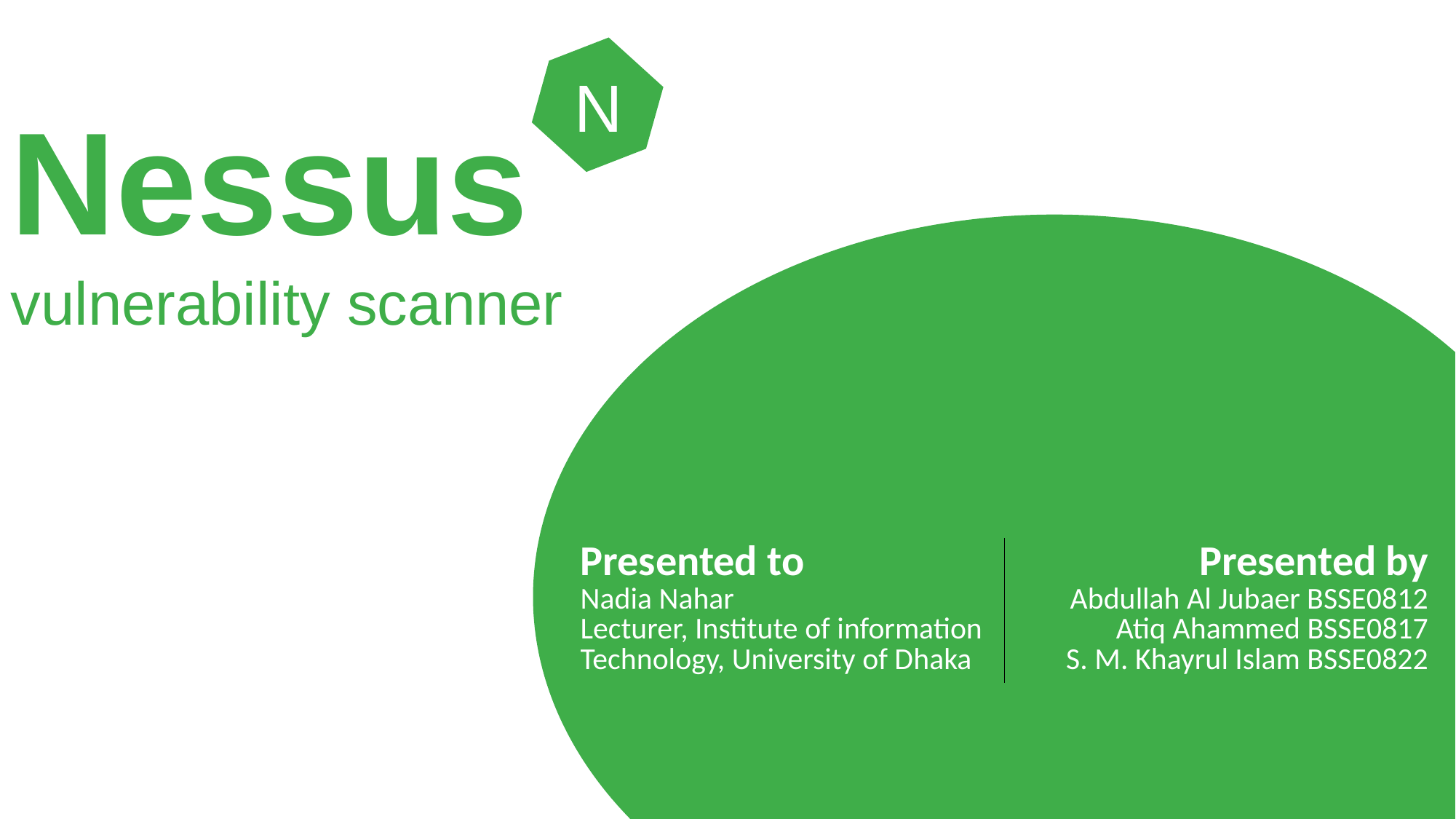

Nessus
vulnerability scanner

N

| Presented to Nadia Nahar Lecturer, Institute of information Technology, University of Dhaka | Presented by Abdullah Al Jubaer BSSE0812 Atiq Ahammed BSSE0817 S. M. Khayrul Islam BSSE0822 |
| --- | --- |